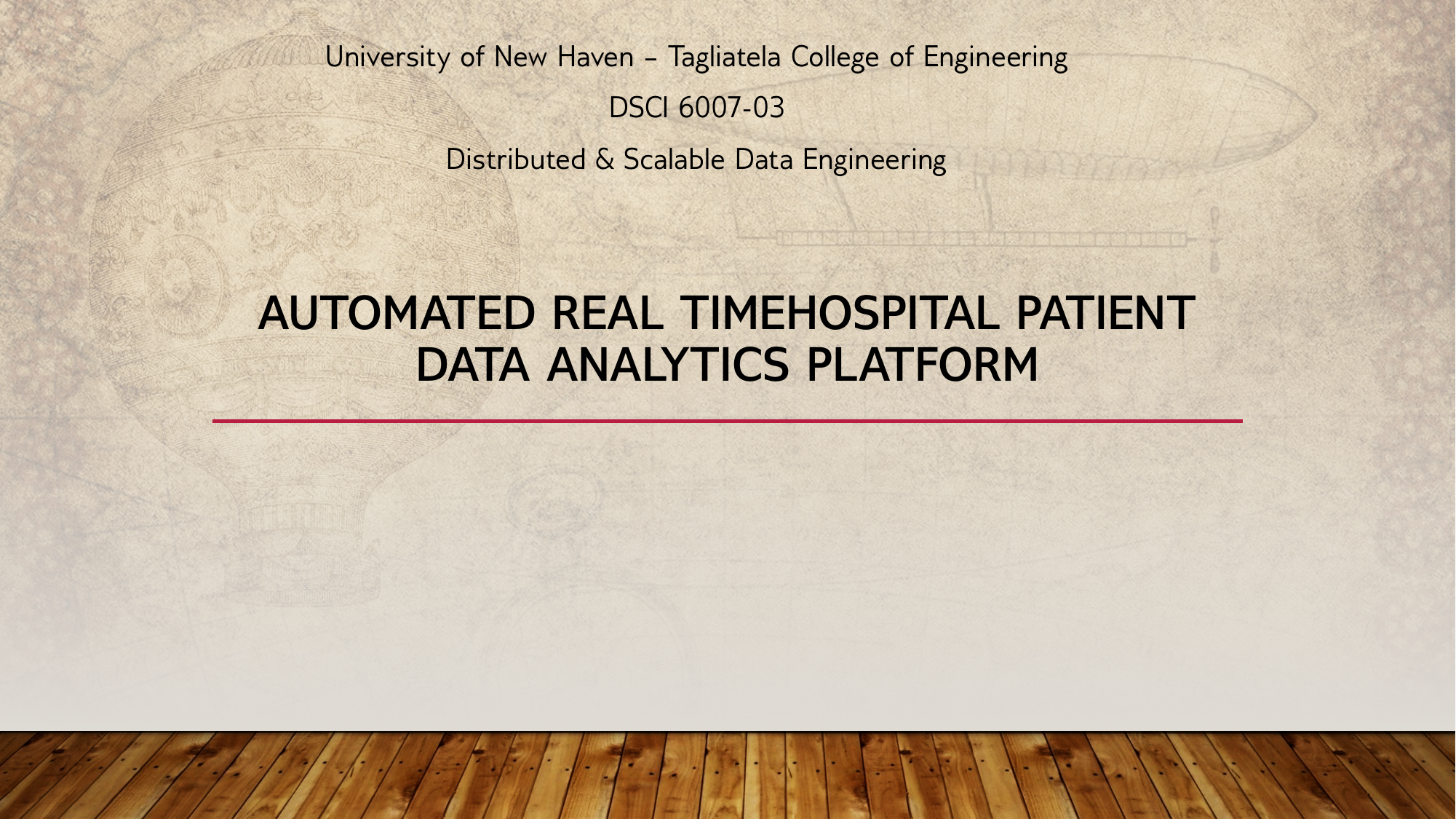

University of New Haven – Tagliatela College of Engineering
DSCI 6007-03
Distributed & Scalable Data Engineering

# AuTOMATED REAL TIMEHOSPITAL PATIENT DATA ANALYTICS PLATFORM